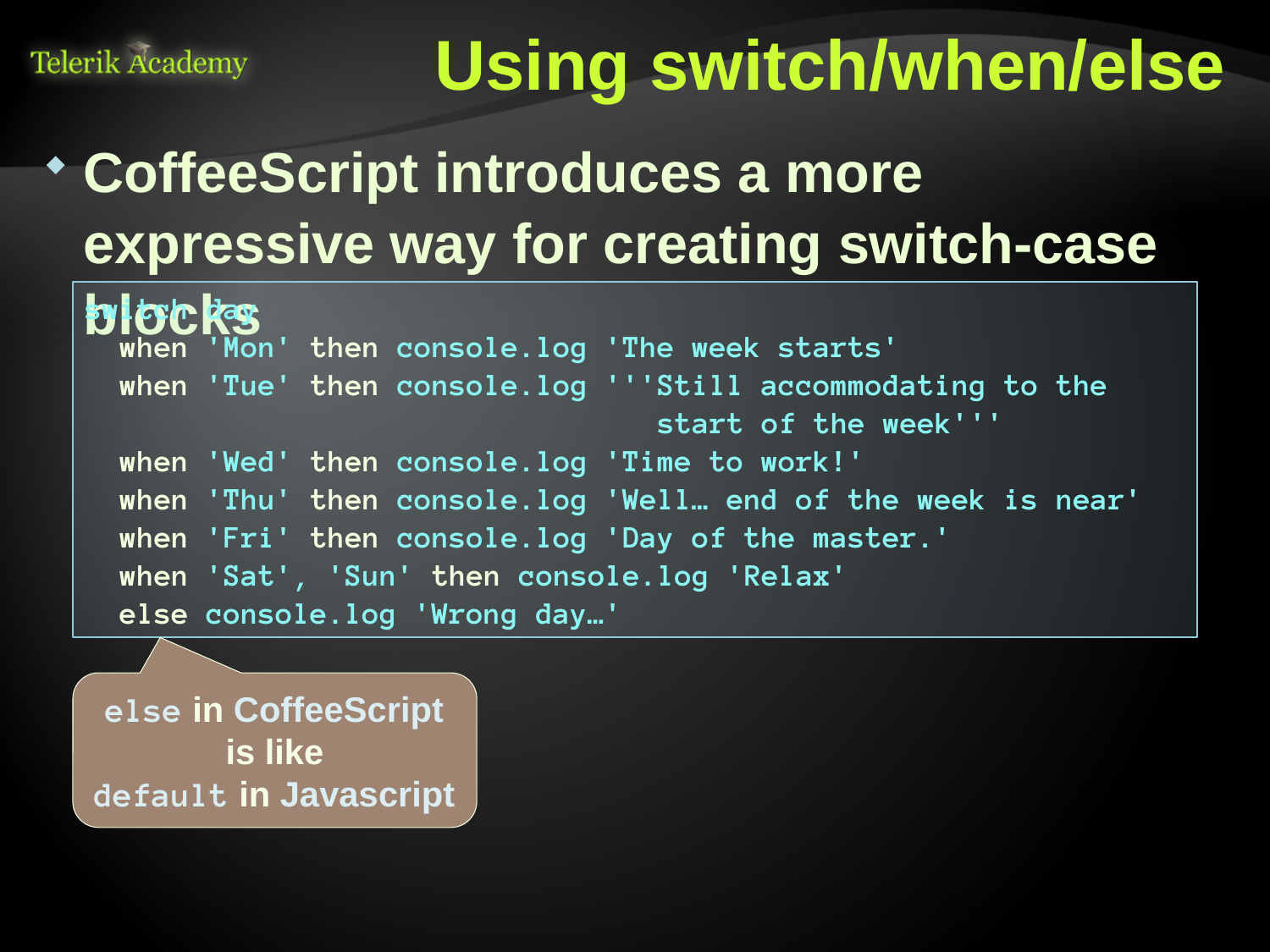

# Using switch/when/else
CoffeeScript introduces a more expressive way for creating switch-case blocks
switch day
  when 'Mon' then console.log 'The week starts'
  when 'Tue' then console.log '''Still accommodating to the
                                 start of the week'''
  when 'Wed' then console.log 'Time to work!'
  when 'Thu' then console.log 'Well… end of the week is near'
  when 'Fri' then console.log 'Day of the master.'
  when 'Sat', 'Sun' then console.log 'Relax'
  else console.log 'Wrong day…'
else in CoffeeScript
 is like
default in Javascript